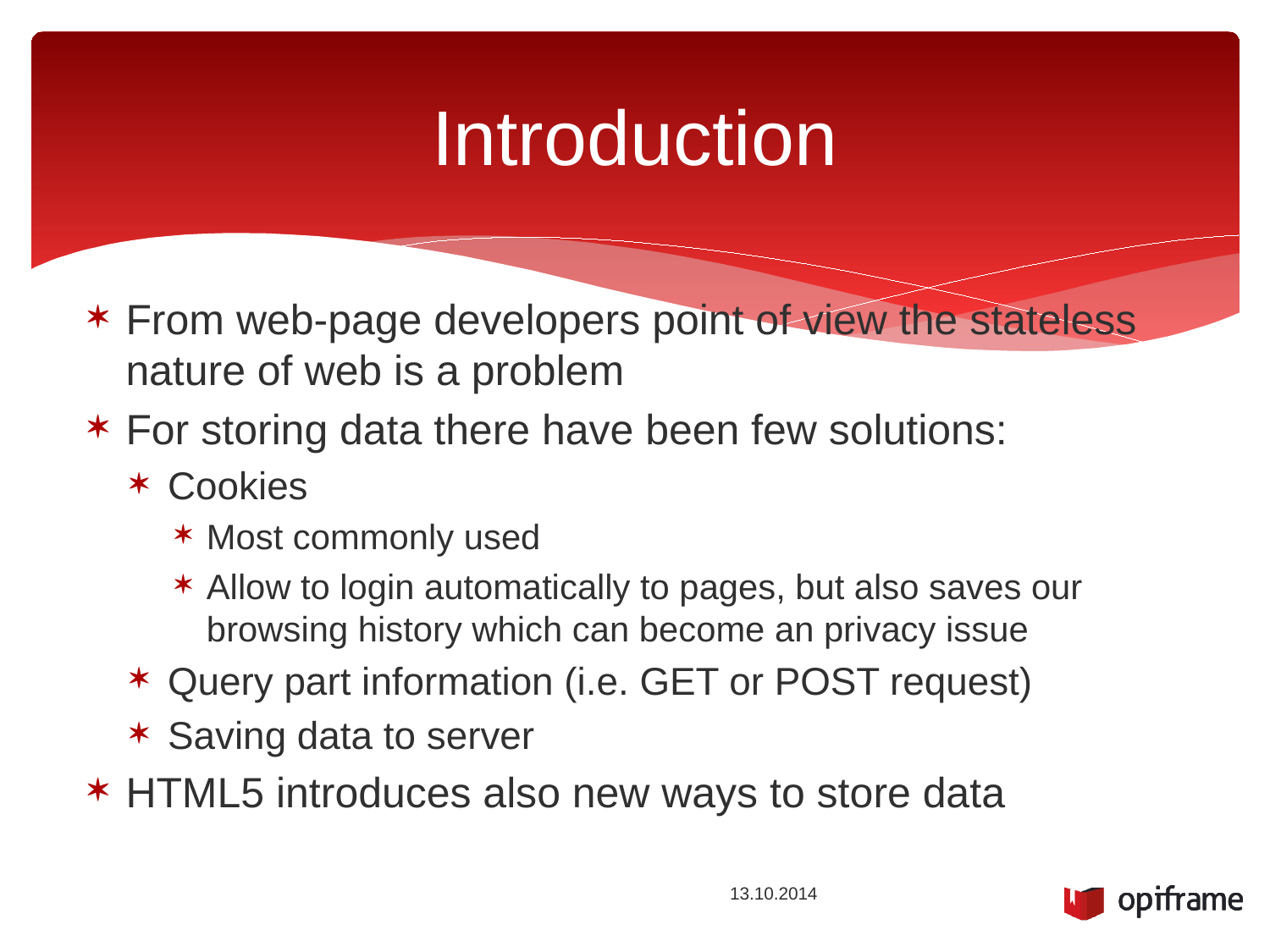

# Introduction
From web-page developers point of view the stateless nature of web is a problem
For storing data there have been few solutions:
Cookies
Most commonly used
Allow to login automatically to pages, but also saves our browsing history which can become an privacy issue
Query part information (i.e. GET or POST request)
Saving data to server
HTML5 introduces also new ways to store data

13.10.2014